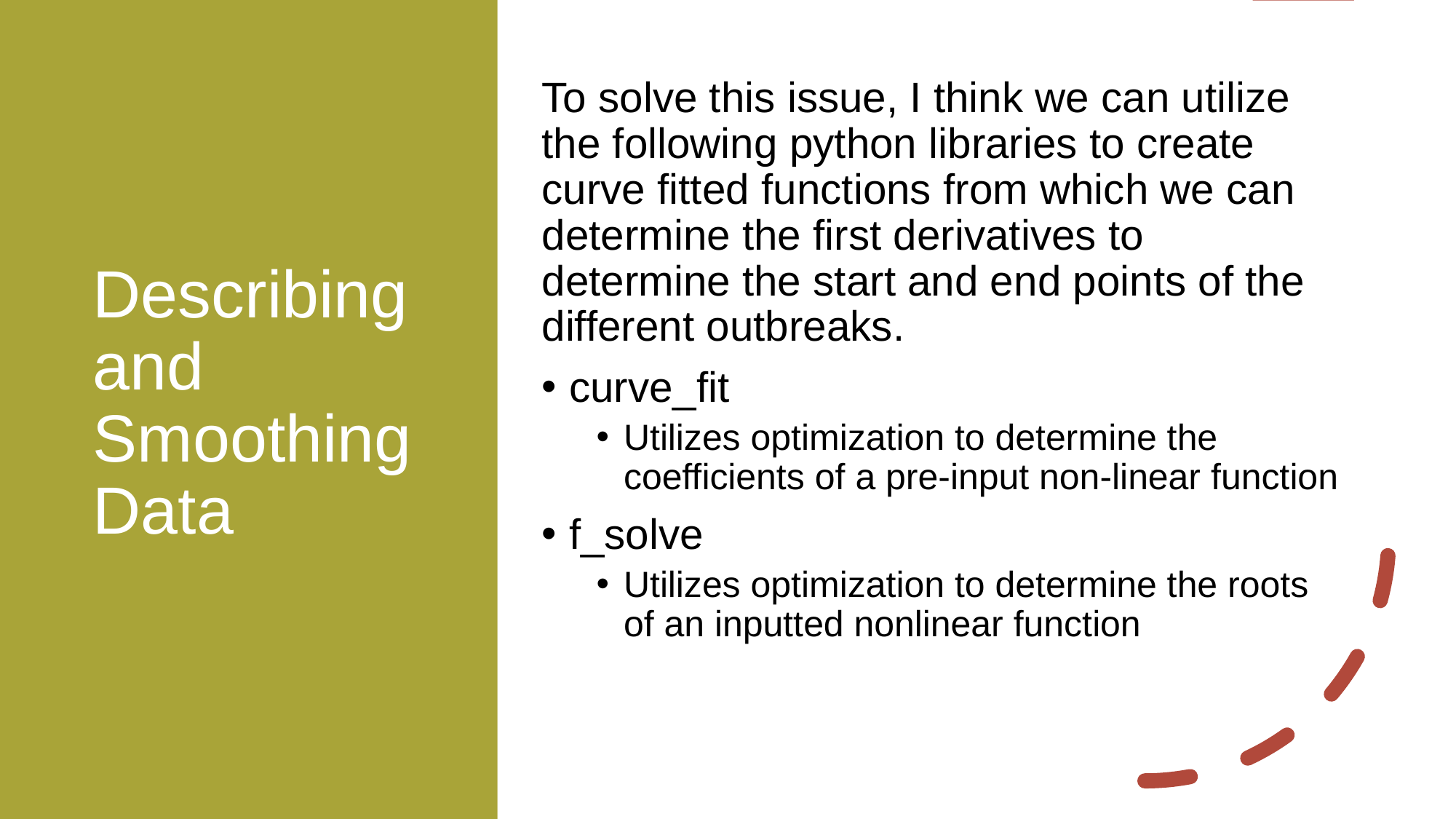

# Describing and Smoothing Data
To solve this issue, I think we can utilize the following python libraries to create  curve fitted functions from which we can determine the first derivatives to determine the start and end points of the different outbreaks.
curve_fit
Utilizes optimization to determine the coefficients of a pre-input non-linear function
f_solve
Utilizes optimization to determine the roots of an inputted nonlinear function